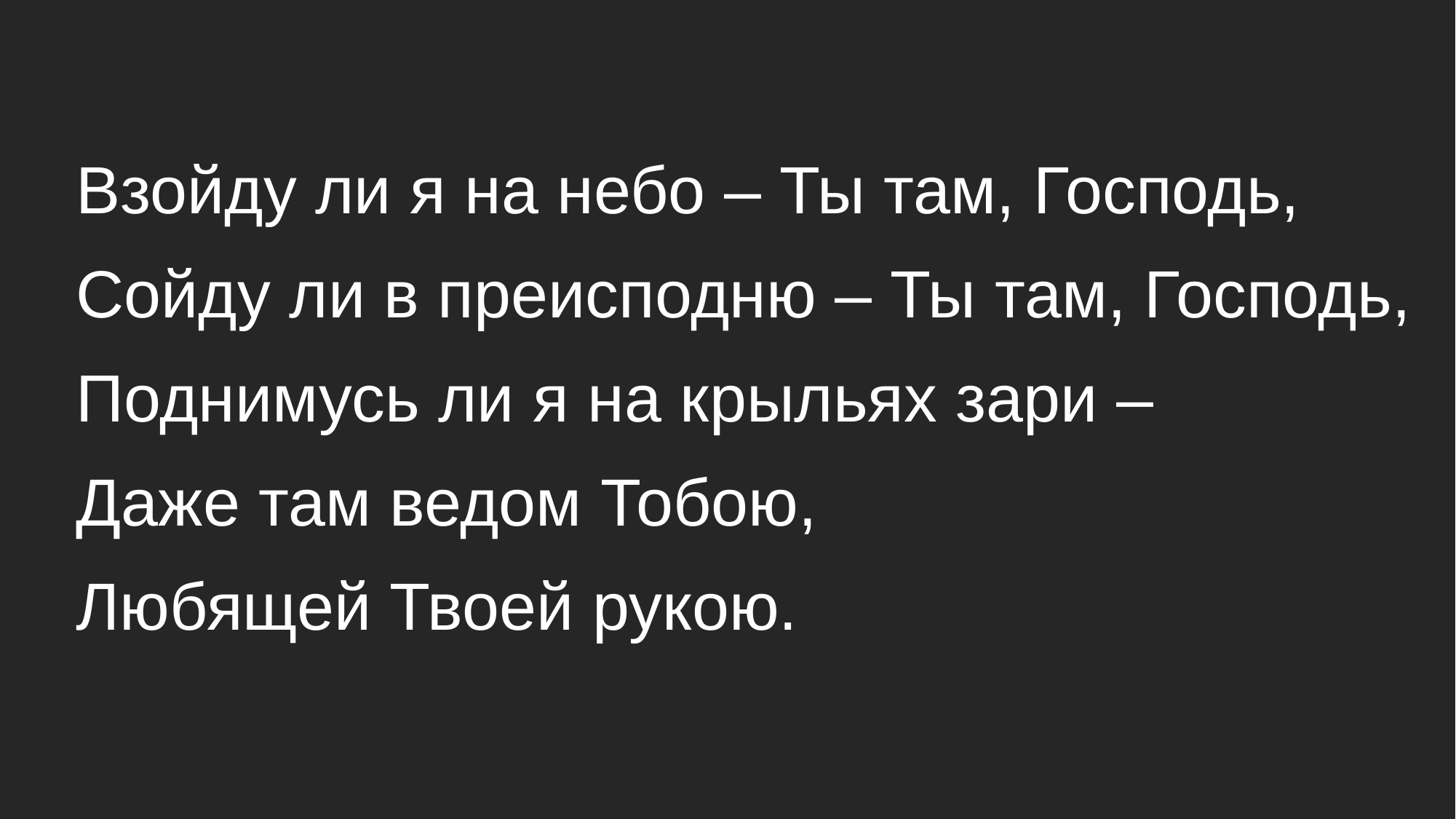

Взойду ли я на небо – Ты там, Господь,
Сойду ли в преисподню – Ты там, Господь,
Поднимусь ли я на крыльях зари –
Даже там ведом Тобою,
Любящей Твоей рукою.